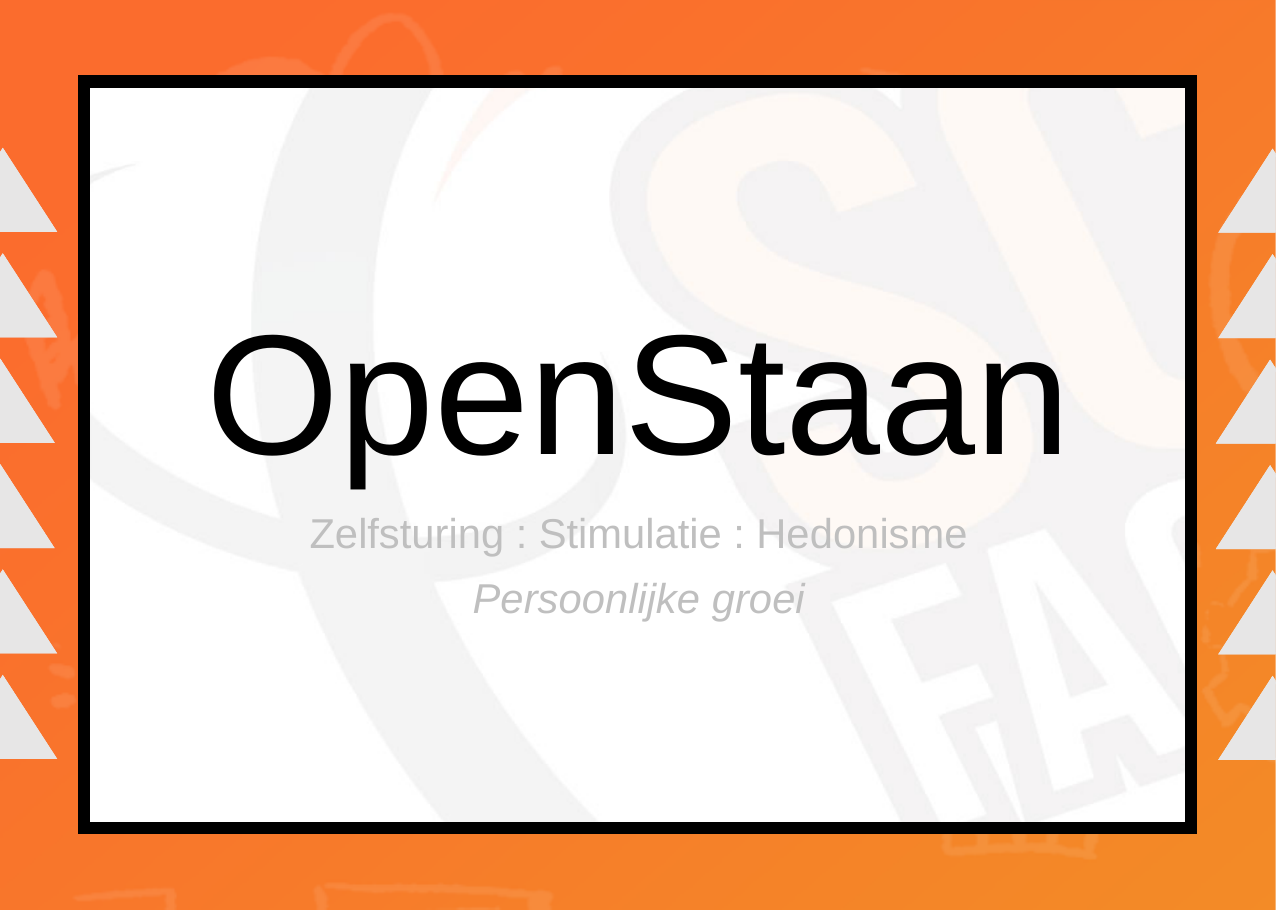

OpenStaan
Zelfsturing : Stimulatie : Hedonisme
Persoonlijke groei